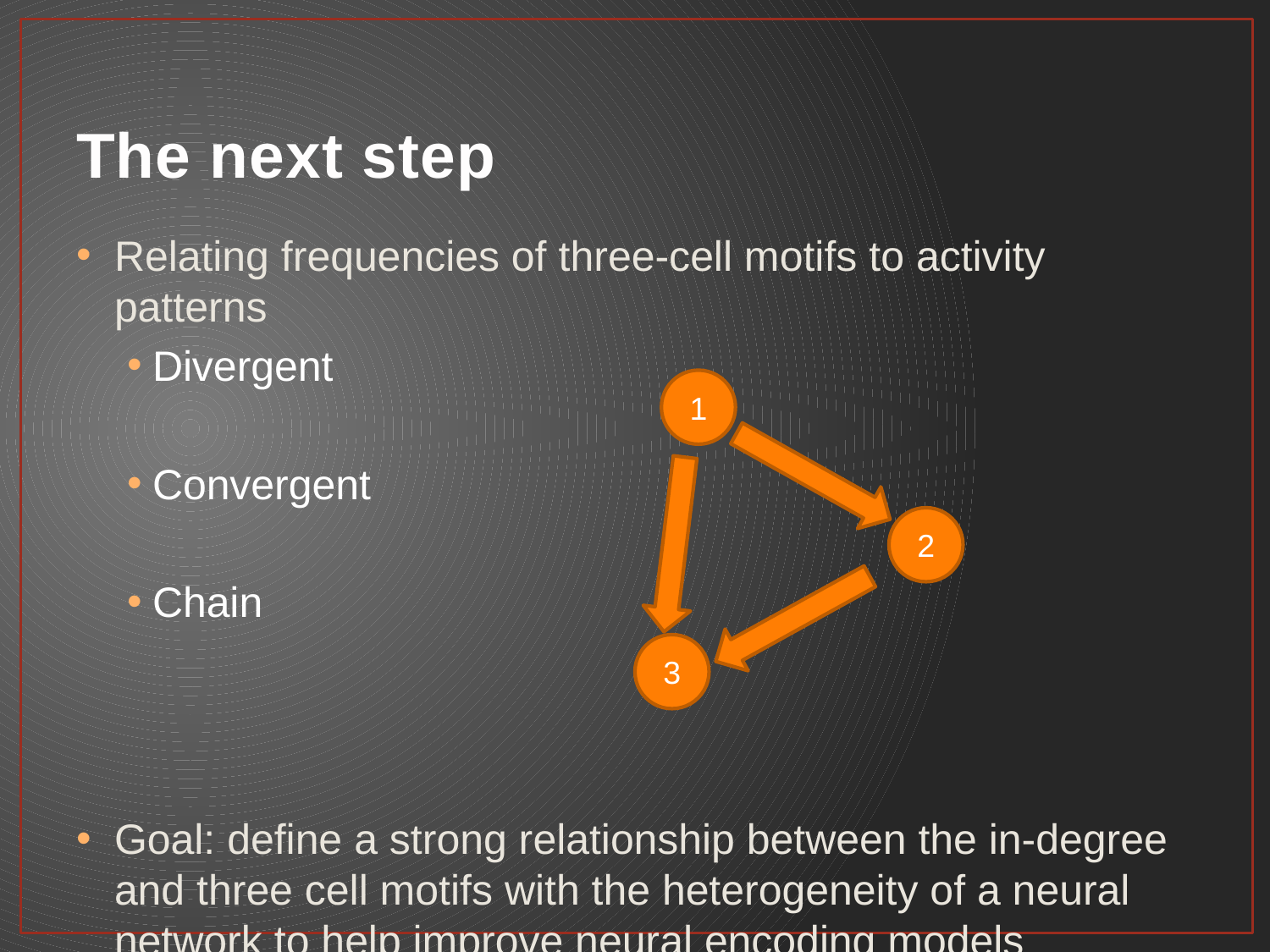

# The next step
Relating frequencies of three-cell motifs to activity patterns
Divergent

Convergent

Chain

Goal: define a strong relationship between the in-degree and three cell motifs with the heterogeneity of a neural network to help improve neural encoding models
1

2

3